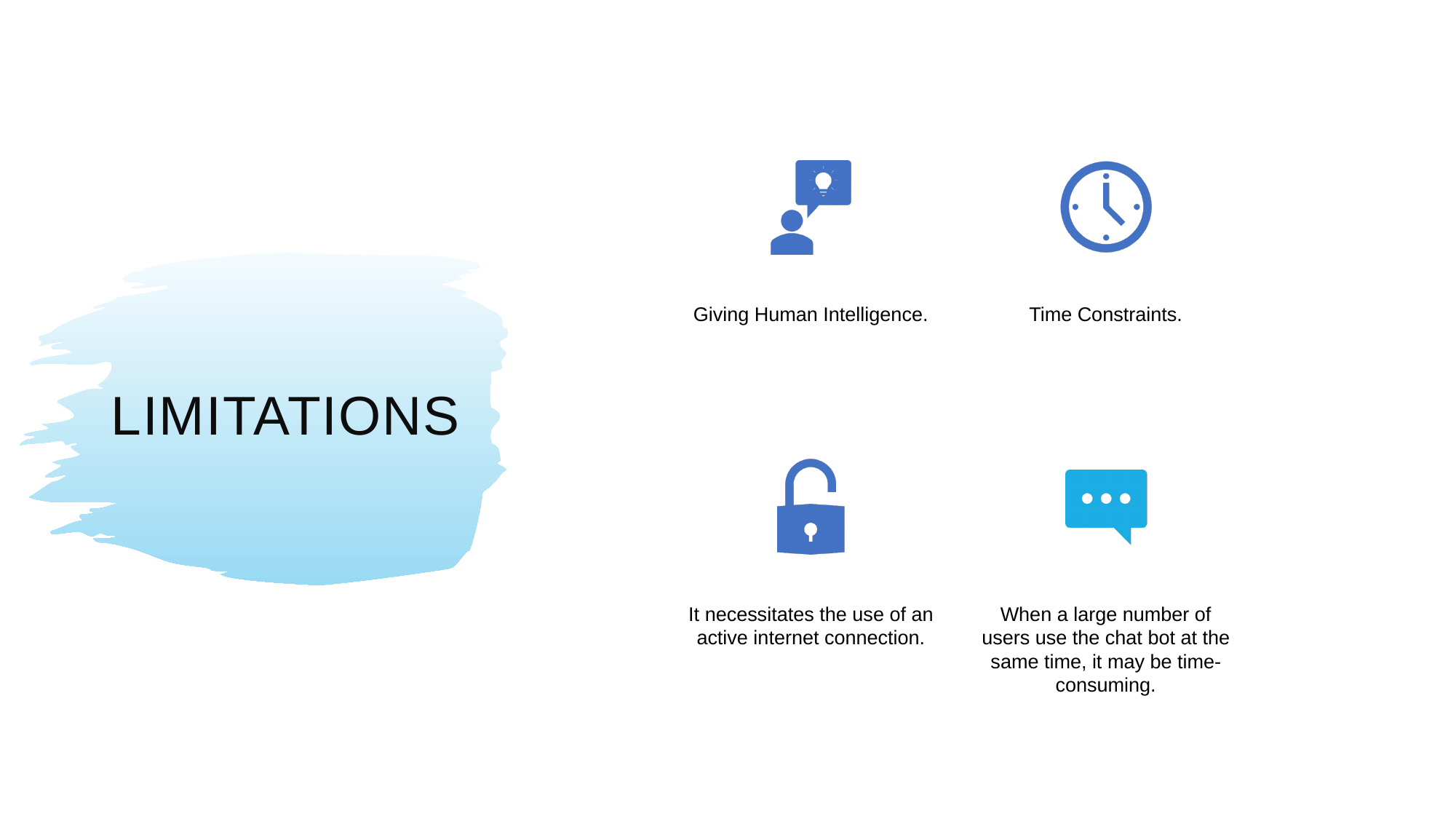

Giving Human Intelligence.
Time Constraints.
It necessitates the use of an active internet connection.
When a large number of users use the chat bot at the same time, it may be time-consuming.
# Limitations